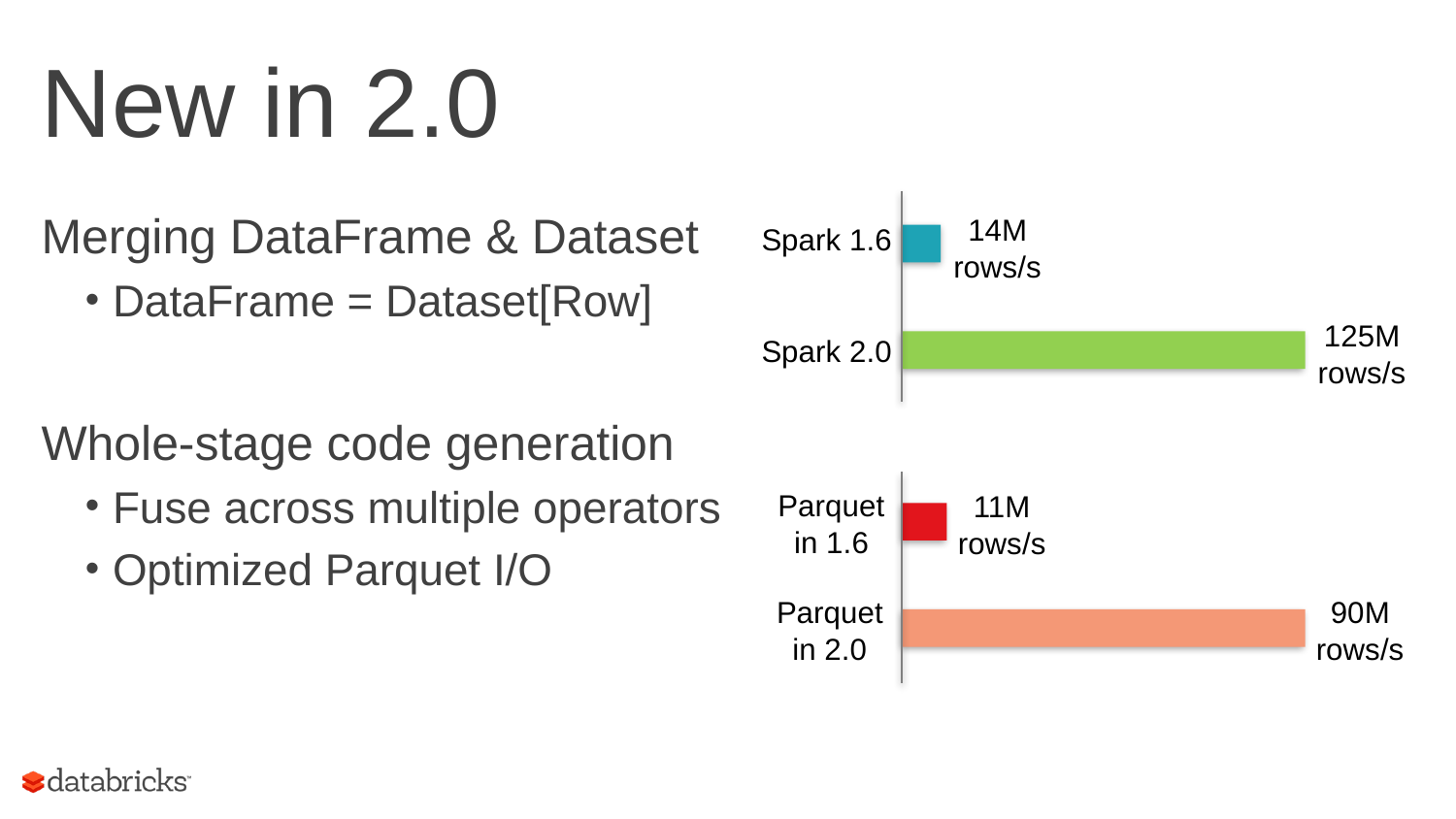

# New in 2.0
14M
rows/s

Spark 1.6
125M
rows/s

Spark 2.0
Merging DataFrame & Dataset
DataFrame = Dataset[Row]
Whole-stage code generation
Fuse across multiple operators
Optimized Parquet I/O
Parquet
in 1.6
11M
rows/s

Parquet
in 2.0
90M
rows/s